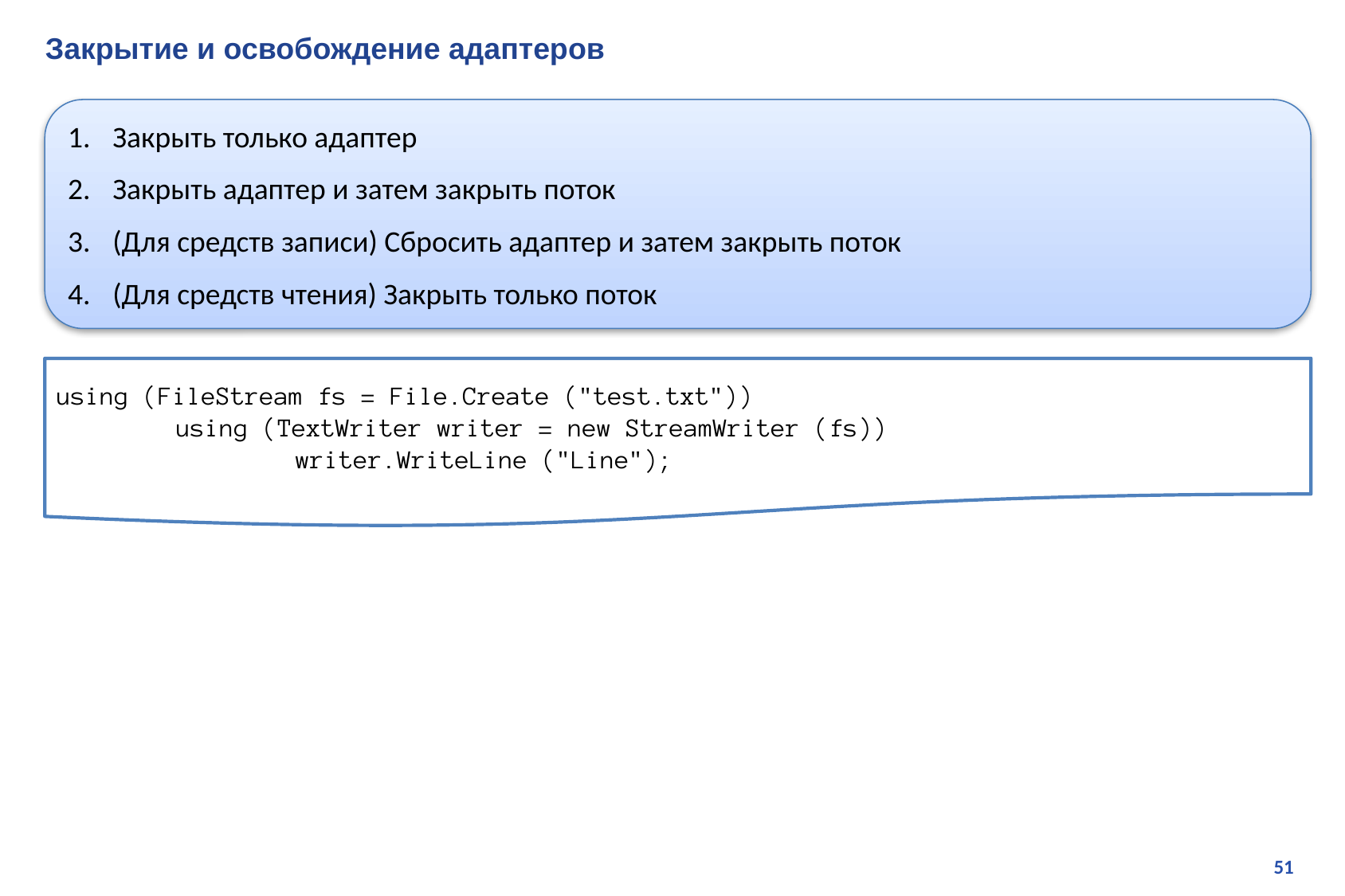

# Закрытие и освобождение адаптеров
Закрыть только адаптер
Закрыть адаптер и затем закрыть поток
(Для средств записи) Сбросить адаптер и затем закрыть поток
(Для средств чтения) Закрыть только поток
using (FileStream fs = File.Create ("test.txt"))
	using (TextWriter writer = new StreamWriter (fs))
		writer.WriteLine ("Line");